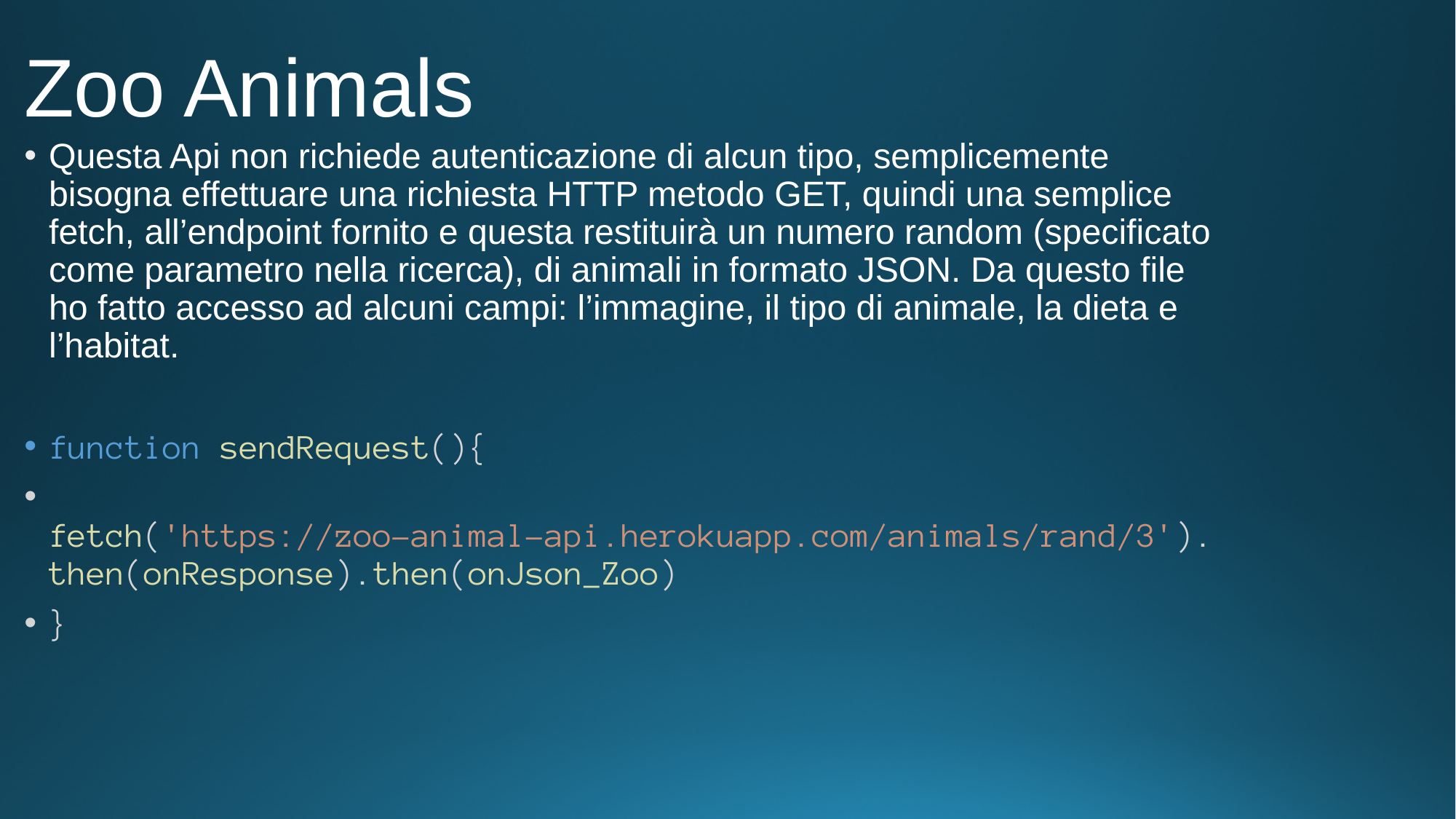

# Zoo Animals
Questa Api non richiede autenticazione di alcun tipo, semplicemente bisogna effettuare una richiesta HTTP metodo GET, quindi una semplice fetch, all’endpoint fornito e questa restituirà un numero random (specificato come parametro nella ricerca), di animali in formato JSON. Da questo file ho fatto accesso ad alcuni campi: l’immagine, il tipo di animale, la dieta e l’habitat.

function sendRequest(){
  fetch('https://zoo-animal-api.herokuapp.com/animals/rand/3').then(onResponse).then(onJson_Zoo)
}